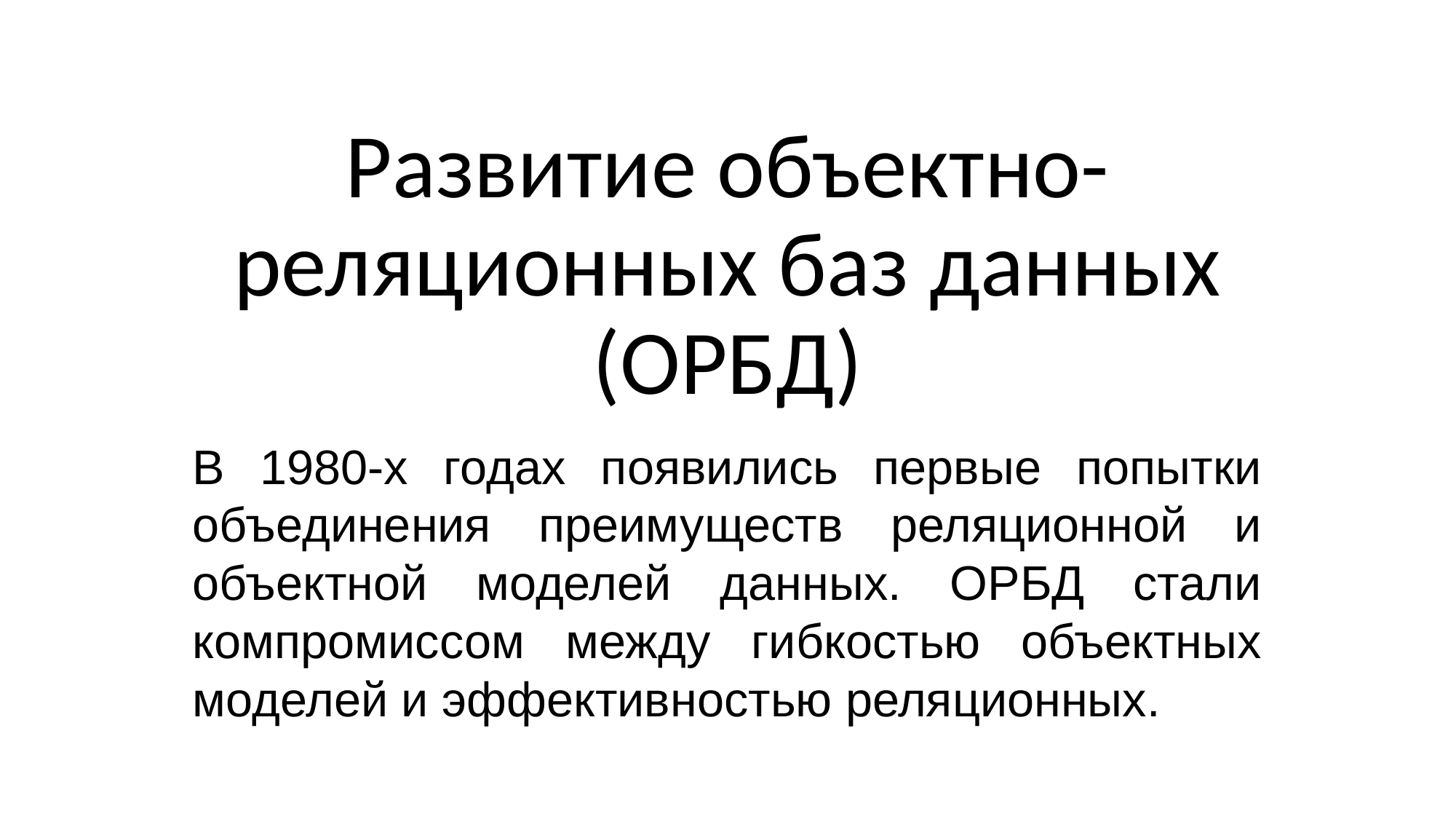

# Развитие объектно-реляционных баз данных (ОРБД)
В 1980-х годах появились первые попытки объединения преимуществ реляционной и объектной моделей данных. ОРБД стали компромиссом между гибкостью объектных моделей и эффективностью реляционных.